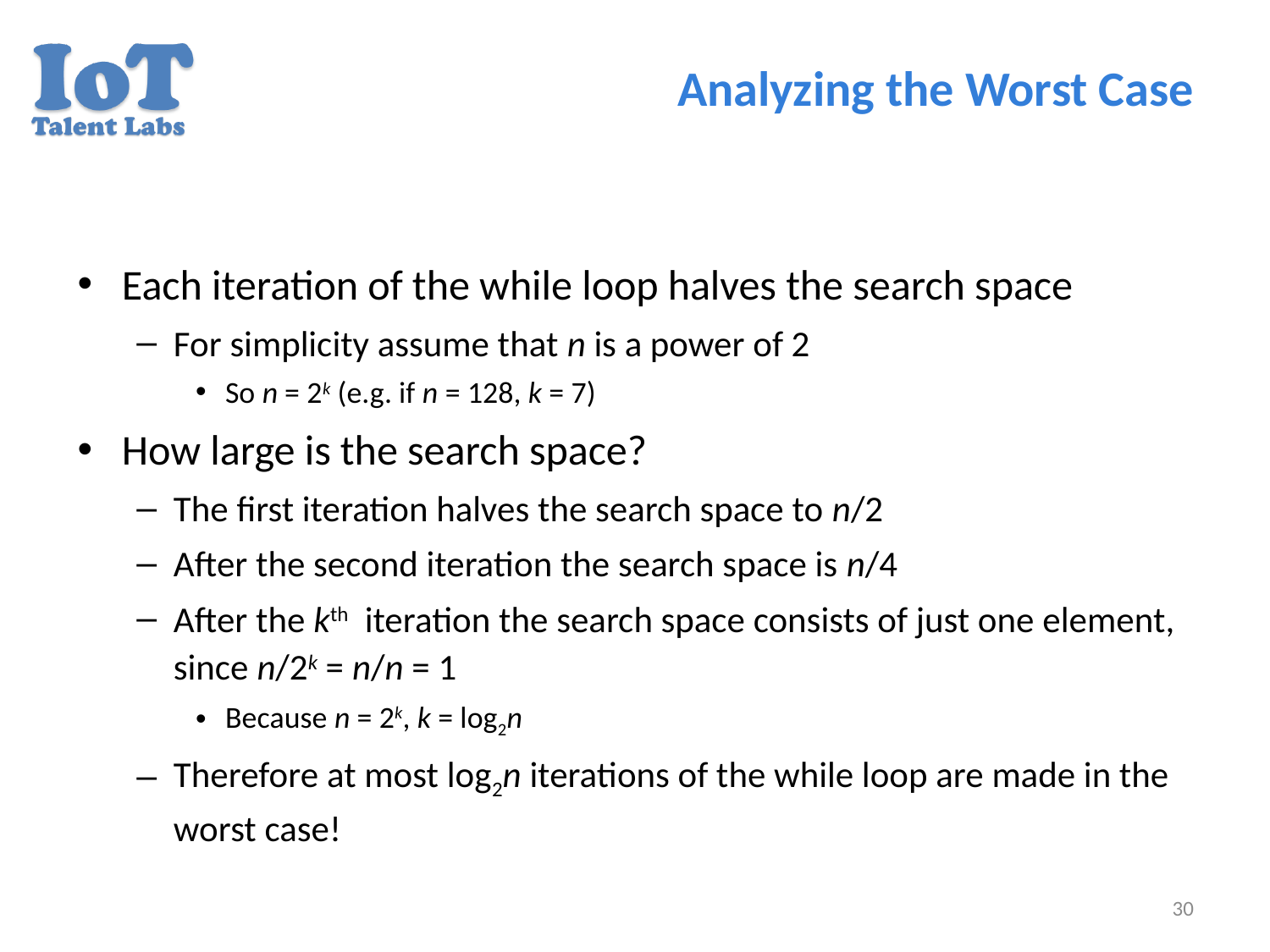

# Analyzing the Worst Case
Each iteration of the while loop halves the search space
For simplicity assume that n is a power of 2
So n = 2k (e.g. if n = 128, k = 7)
How large is the search space?
The first iteration halves the search space to n/2
After the second iteration the search space is n/4
After the kth  iteration the search space consists of just one element, since n/2k = n/n = 1
Because n = 2k, k = log2n
Therefore at most log2n iterations of the while loop are made in the worst case!

30